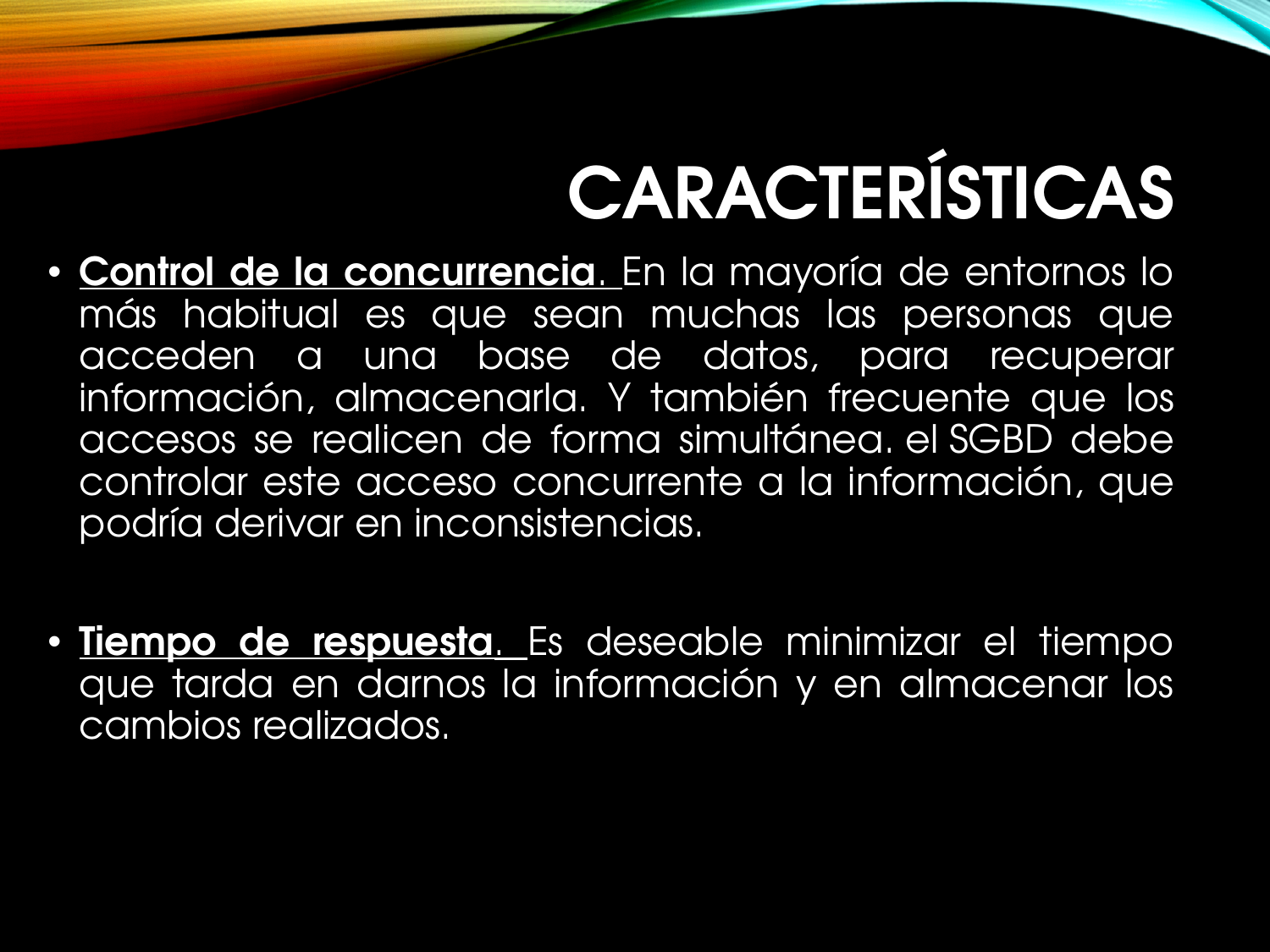

# CARACTERÍSTICAS
Control de la concurrencia. En la mayoría de entornos lo más habitual es que sean muchas las personas que acceden a una base de datos, para recuperar información, almacenarla. Y también frecuente que los accesos se realicen de forma simultánea. el SGBD debe controlar este acceso concurrente a la información, que podría derivar en inconsistencias.

Tiempo de respuesta. Es deseable minimizar el tiempo que tarda en darnos la información y en almacenar los cambios realizados.